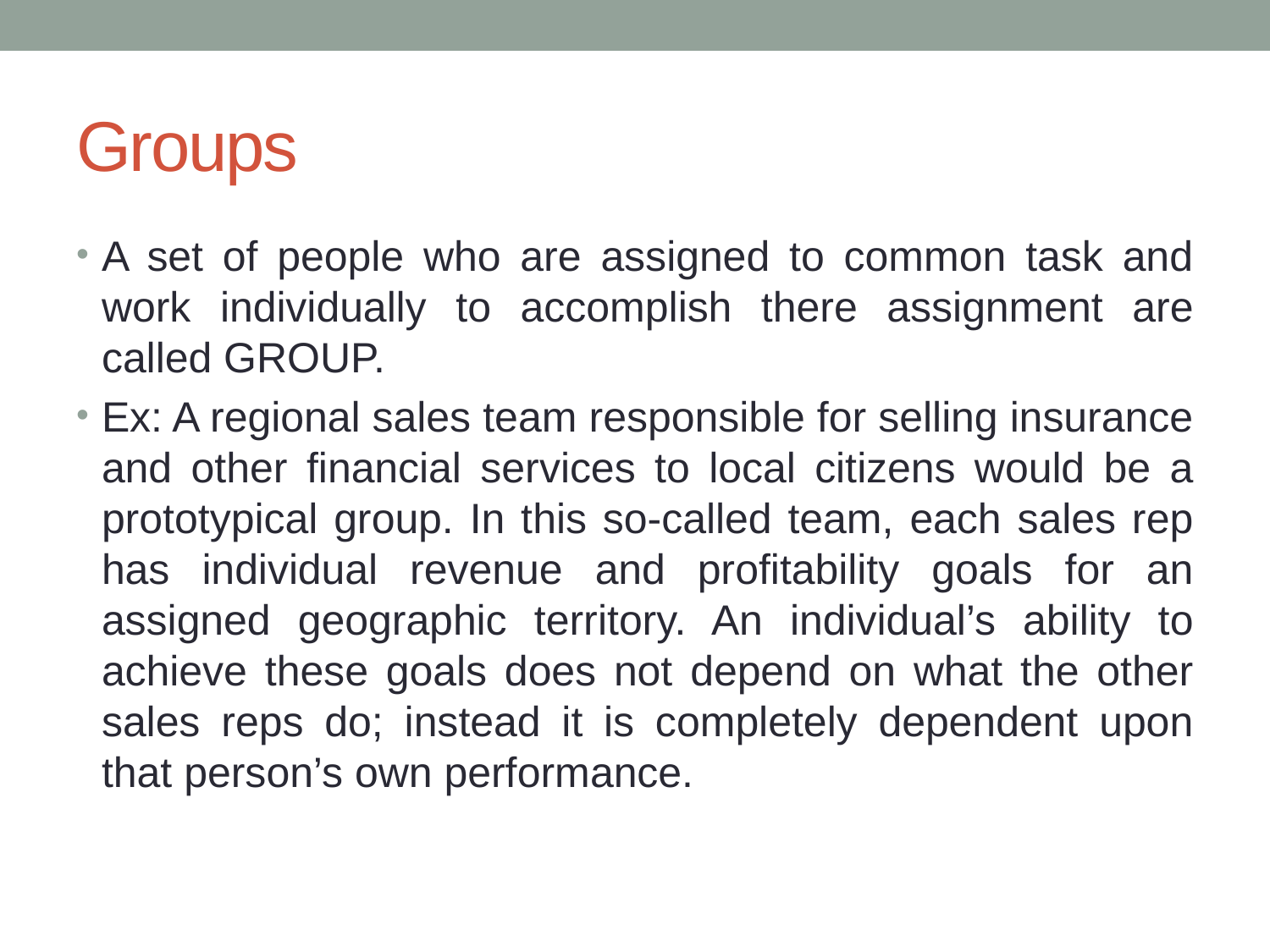

# Groups
A set of people who are assigned to common task and work individually to accomplish there assignment are called GROUP.
Ex: A regional sales team responsible for selling insurance and other financial services to local citizens would be a prototypical group. In this so-called team, each sales rep has individual revenue and profitability goals for an assigned geographic territory. An individual’s ability to achieve these goals does not depend on what the other sales reps do; instead it is completely dependent upon that person’s own performance.